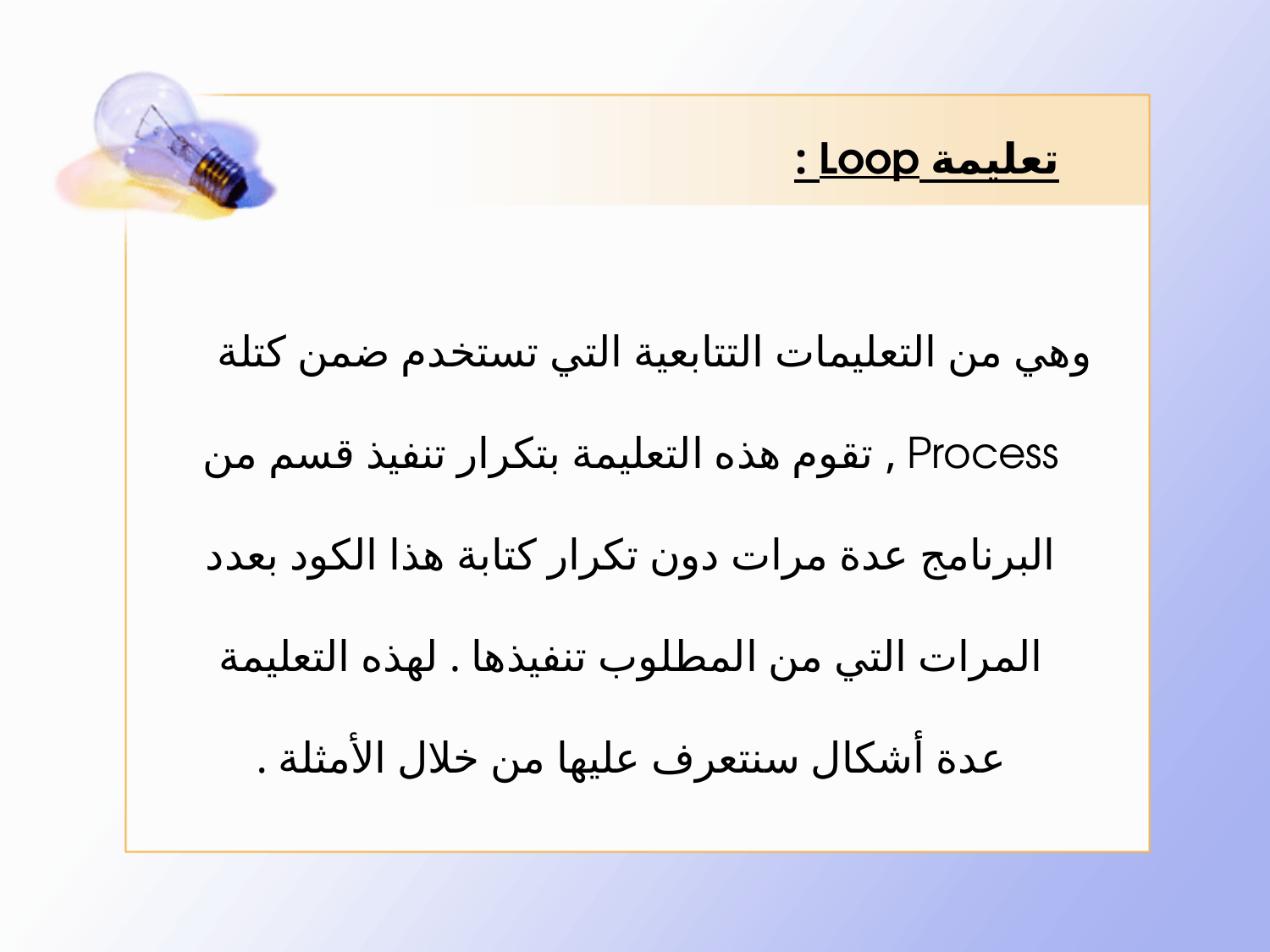

# تعليمة Loop :
وهي من التعليمات التتابعية التي تستخدم ضمن كتلة Process , تقوم هذه التعليمة بتكرار تنفيذ قسم من البرنامج عدة مرات دون تكرار كتابة هذا الكود بعدد المرات التي من المطلوب تنفيذها . لهذه التعليمة عدة أشكال سنتعرف عليها من خلال الأمثلة .